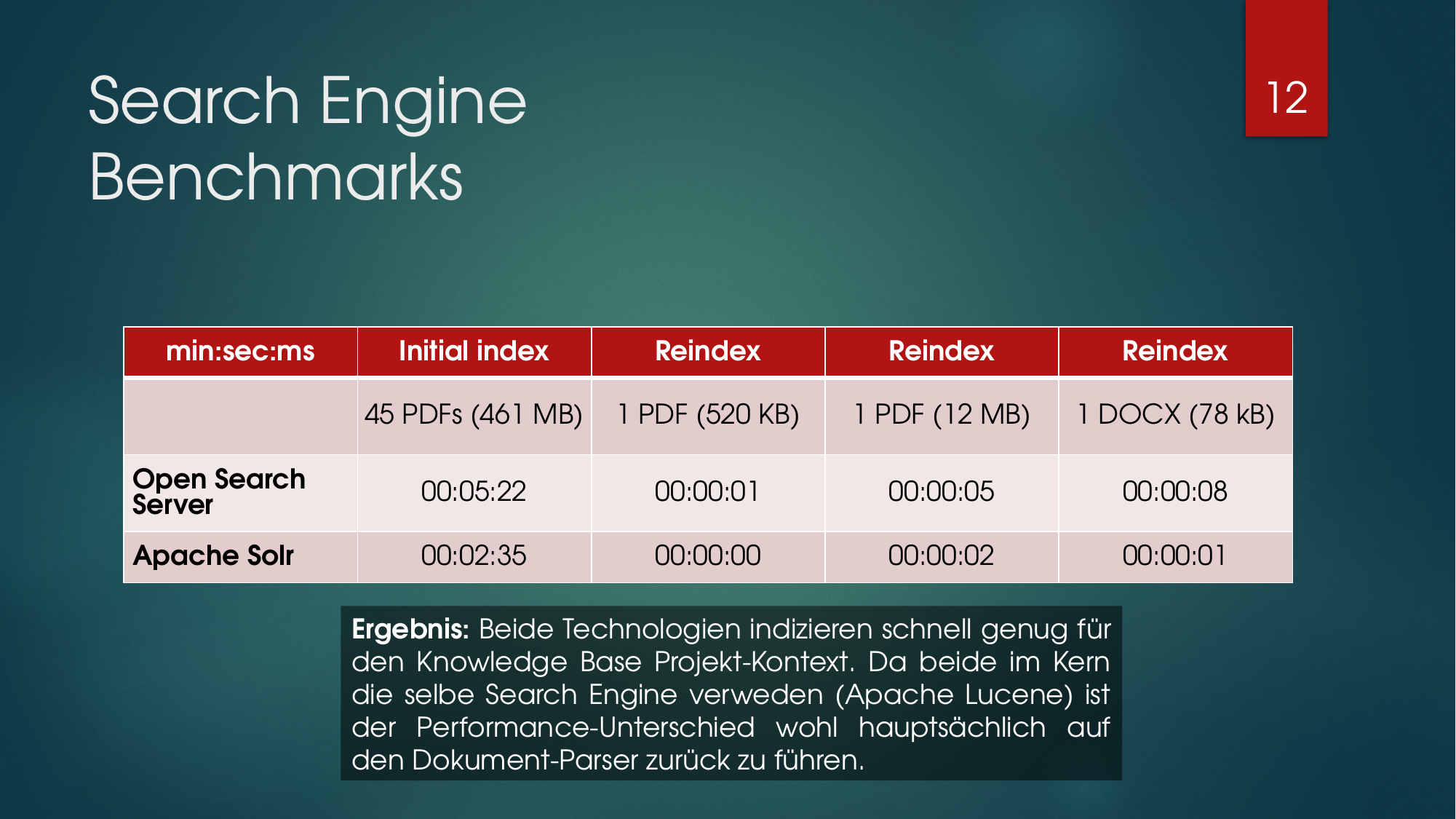

12
# Search Engine Benchmarks
| min:sec:ms | Initial index | Reindex | Reindex | Reindex |
| --- | --- | --- | --- | --- |
|  | 45 PDFs (461 MB) | 1 PDF (520 KB) | 1 PDF (12 MB) | 1 DOCX (78 kB) |
| Open Search Server | 00:05:22 | 00:00:01 | 00:00:05 | 00:00:08 |
| Apache Solr | 00:02:35 | 00:00:00 | 00:00:02 | 00:00:01 |
Ergebnis: Beide Technologien indizieren schnell genug für den Knowledge Base Projekt-Kontext. Da beide im Kern die selbe Search Engine verweden (Apache Lucene) ist der Performance-Unterschied wohl hauptsächlich auf den Dokument-Parser zurück zu führen.